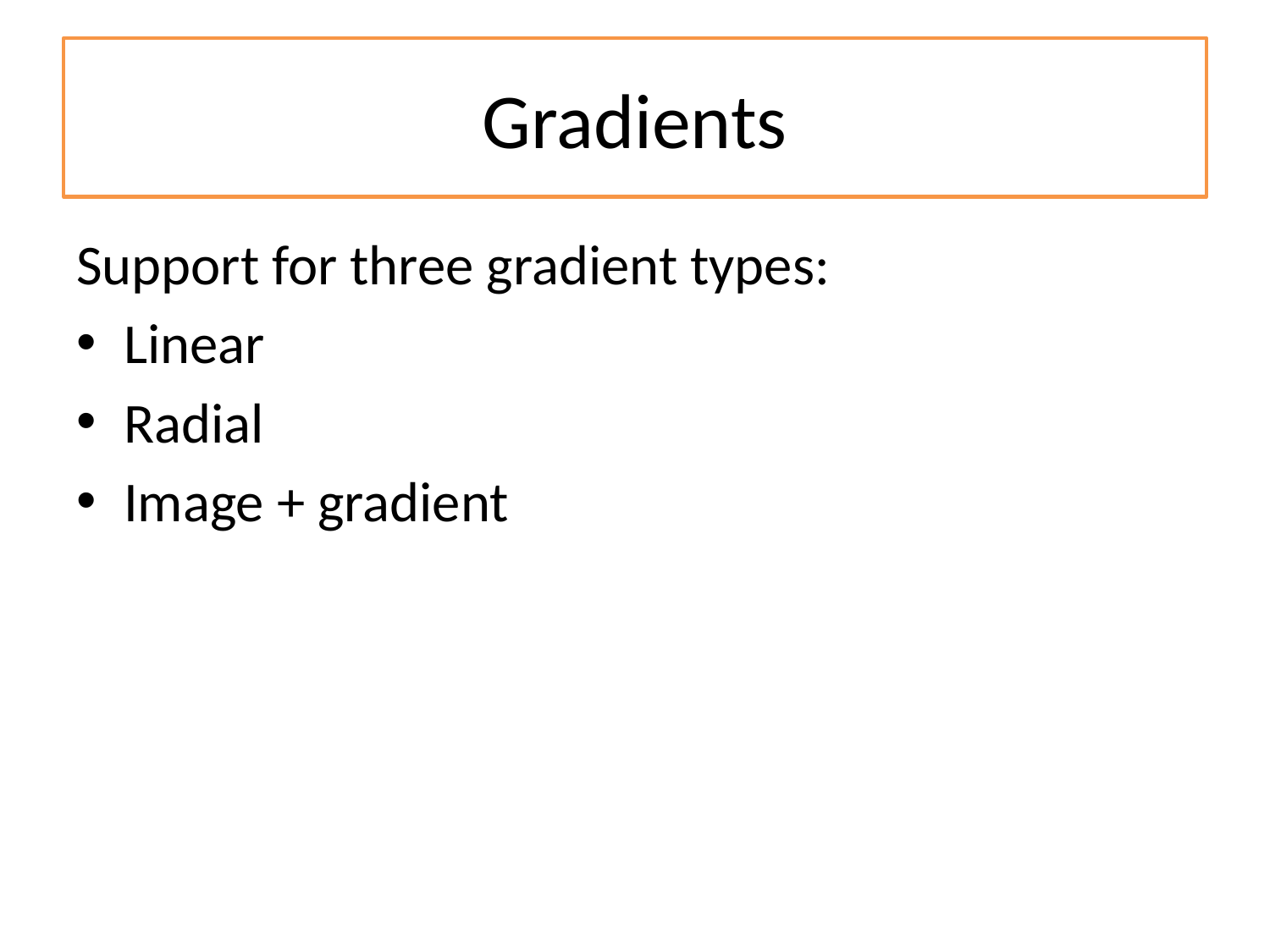

# Gradients
Support for three gradient types:
Linear
Radial
Image + gradient